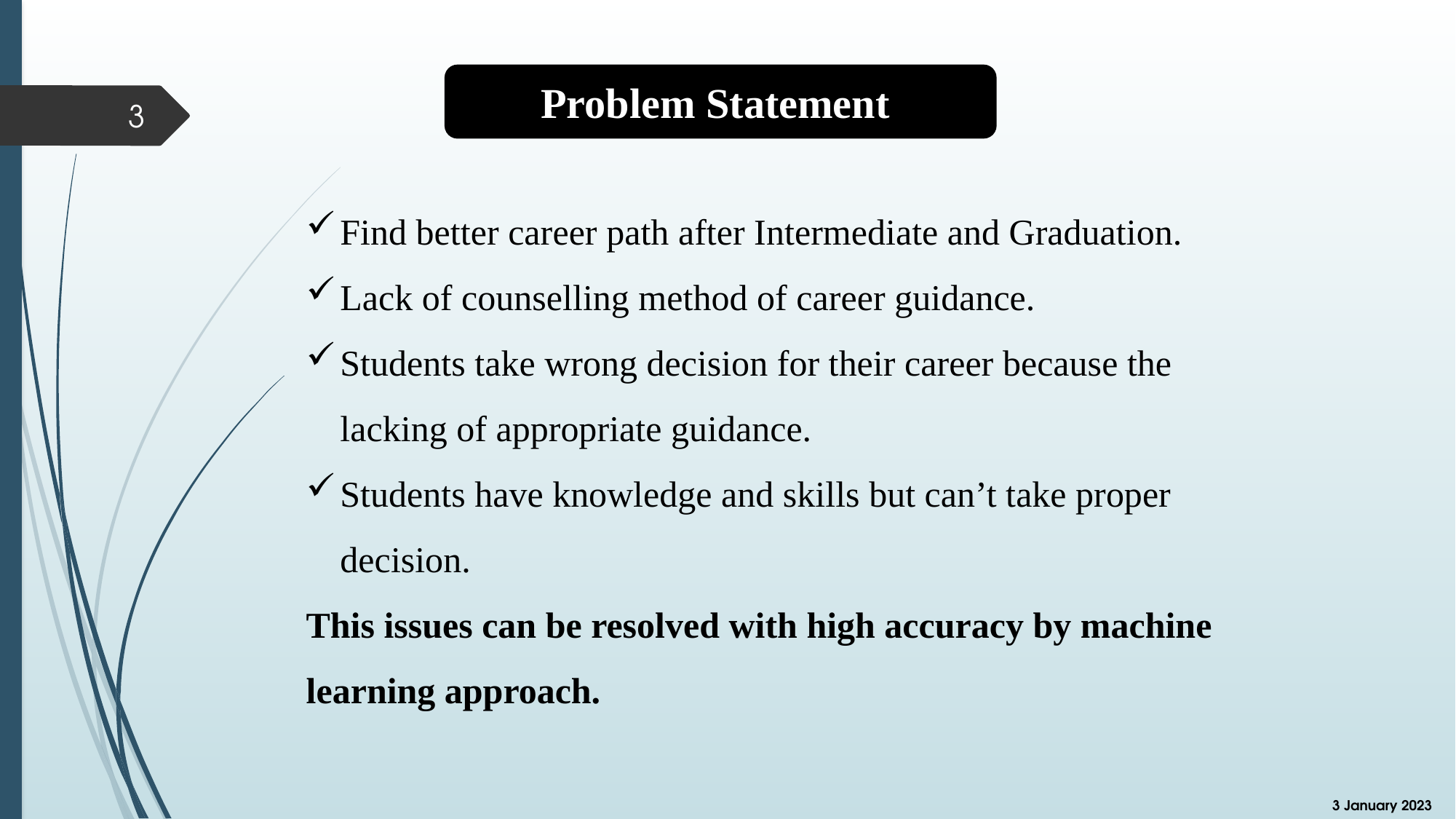

Problem Statement
3
Find better career path after Intermediate and Graduation.
Lack of counselling method of career guidance.
Students take wrong decision for their career because the lacking of appropriate guidance.
Students have knowledge and skills but can’t take proper decision.
This issues can be resolved with high accuracy by machine learning approach.

3 January 2023